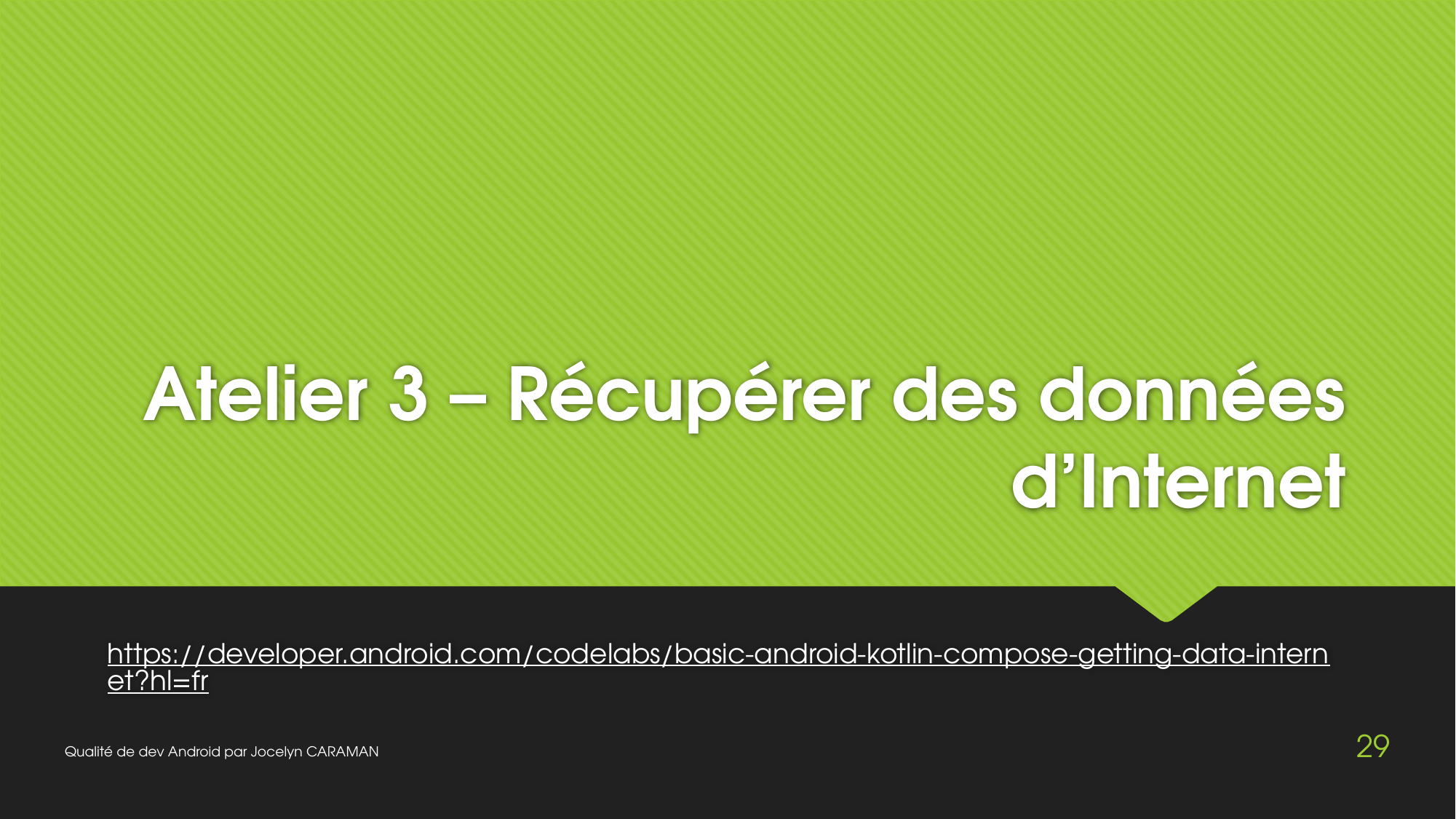

# Atelier 3 – Récupérer des données d’Internet
https://developer.android.com/codelabs/basic-android-kotlin-compose-getting-data-internet?hl=fr
29
Qualité de dev Android par Jocelyn CARAMAN